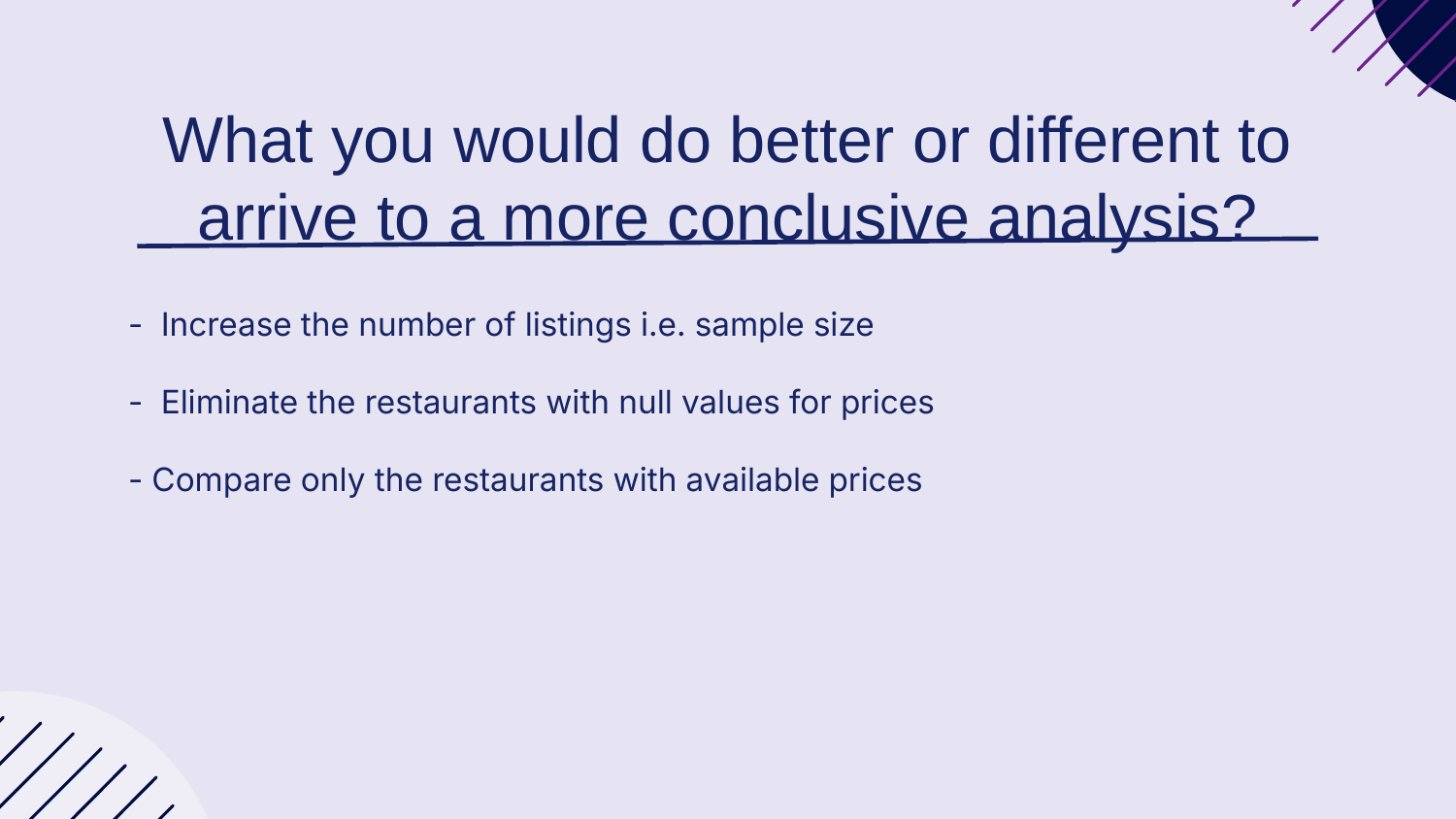

# What you would do better or different to arrive to a more conclusive analysis?
-  Increase the number of listings i.e. sample size

-  Eliminate the restaurants with null values for prices

- Compare only the restaurants with available prices